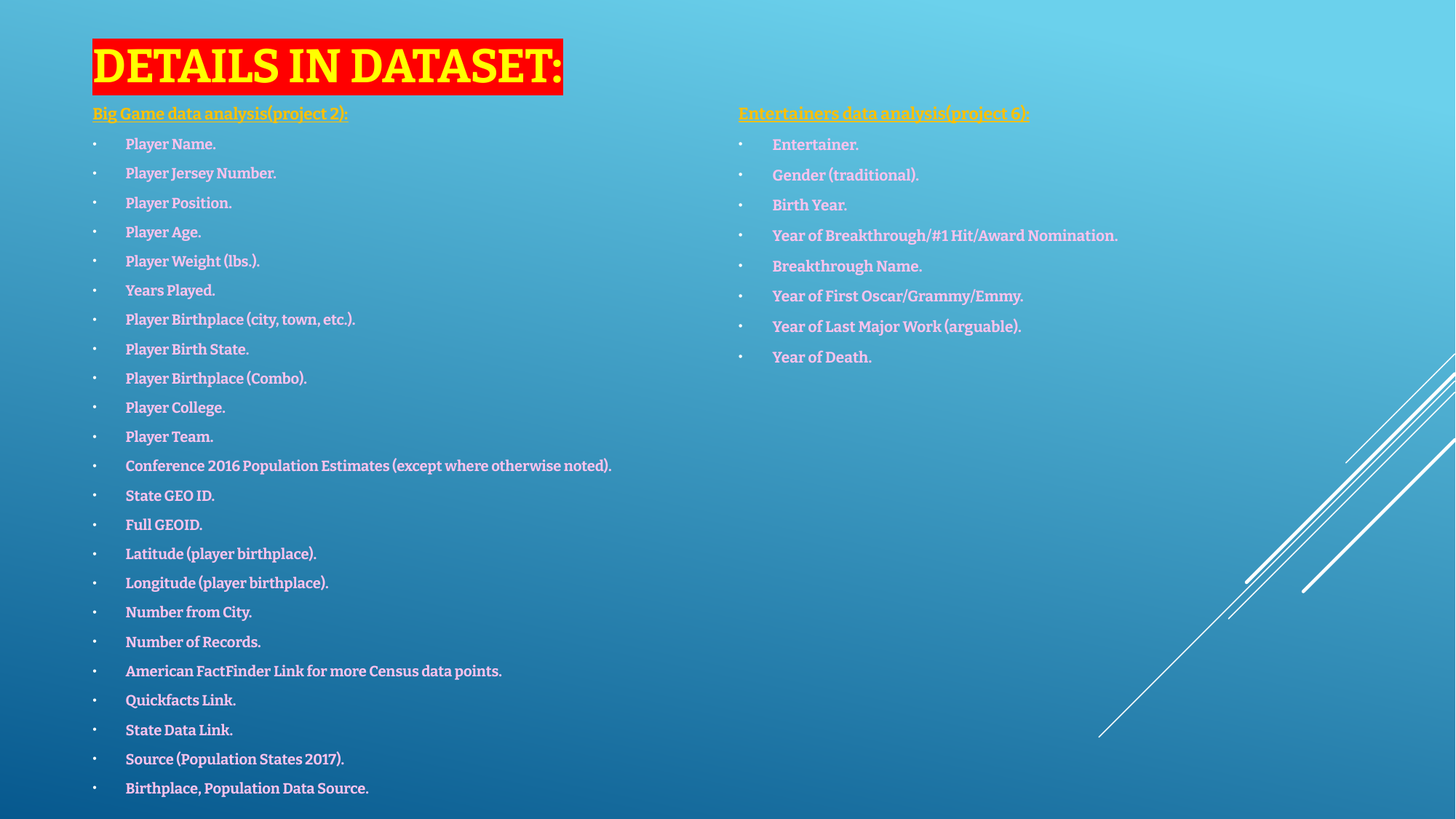

# Details in dataset:
Entertainers data analysis(project 6):
Entertainer.
Gender (traditional).
Birth Year.
Year of Breakthrough/#1 Hit/Award Nomination.
Breakthrough Name.
Year of First Oscar/Grammy/Emmy.
Year of Last Major Work (arguable).
Year of Death.

Big Game data analysis(project 2):
Player Name.
Player Jersey Number.
Player Position.
Player Age.
Player Weight (lbs.).
Years Played.
Player Birthplace (city, town, etc.).
Player Birth State.
Player Birthplace (Combo).
Player College.
Player Team.
Conference 2016 Population Estimates (except where otherwise noted).
State GEO ID.
Full GEOID.
Latitude (player birthplace).
Longitude (player birthplace).
Number from City.
Number of Records.
American FactFinder Link for more Census data points.
Quickfacts Link.
State Data Link.
Source (Population States 2017).
Birthplace, Population Data Source.